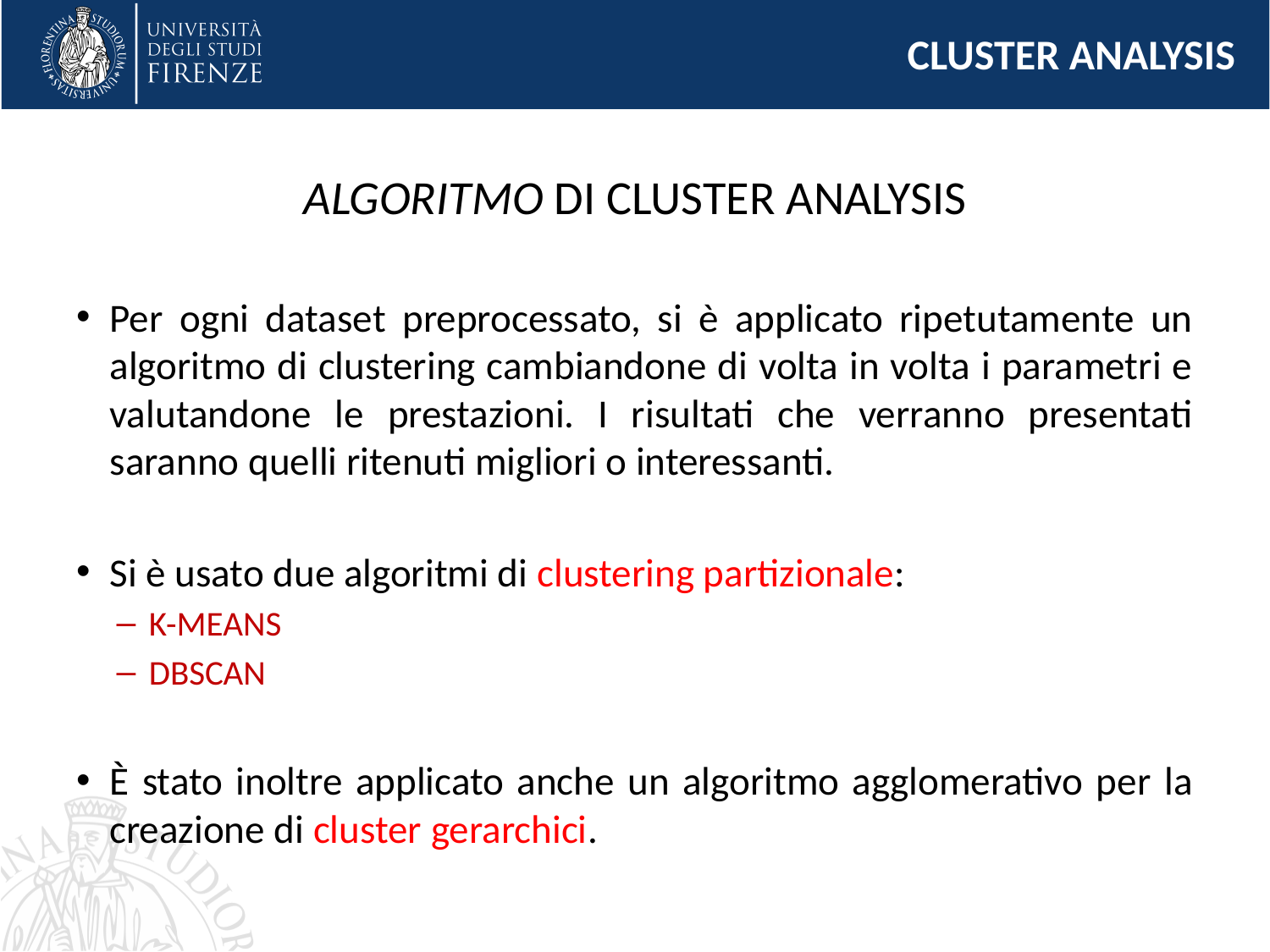

CLUSTER ANALYSIS
# ALGORITMO DI CLUSTER ANALYSIS

Per ogni dataset preprocessato, si è applicato ripetutamente un algoritmo di clustering cambiandone di volta in volta i parametri e valutandone le prestazioni. I risultati che verranno presentati saranno quelli ritenuti migliori o interessanti.

Si è usato due algoritmi di clustering partizionale:
K-MEANS
DBSCAN

È stato inoltre applicato anche un algoritmo agglomerativo per la creazione di cluster gerarchici.